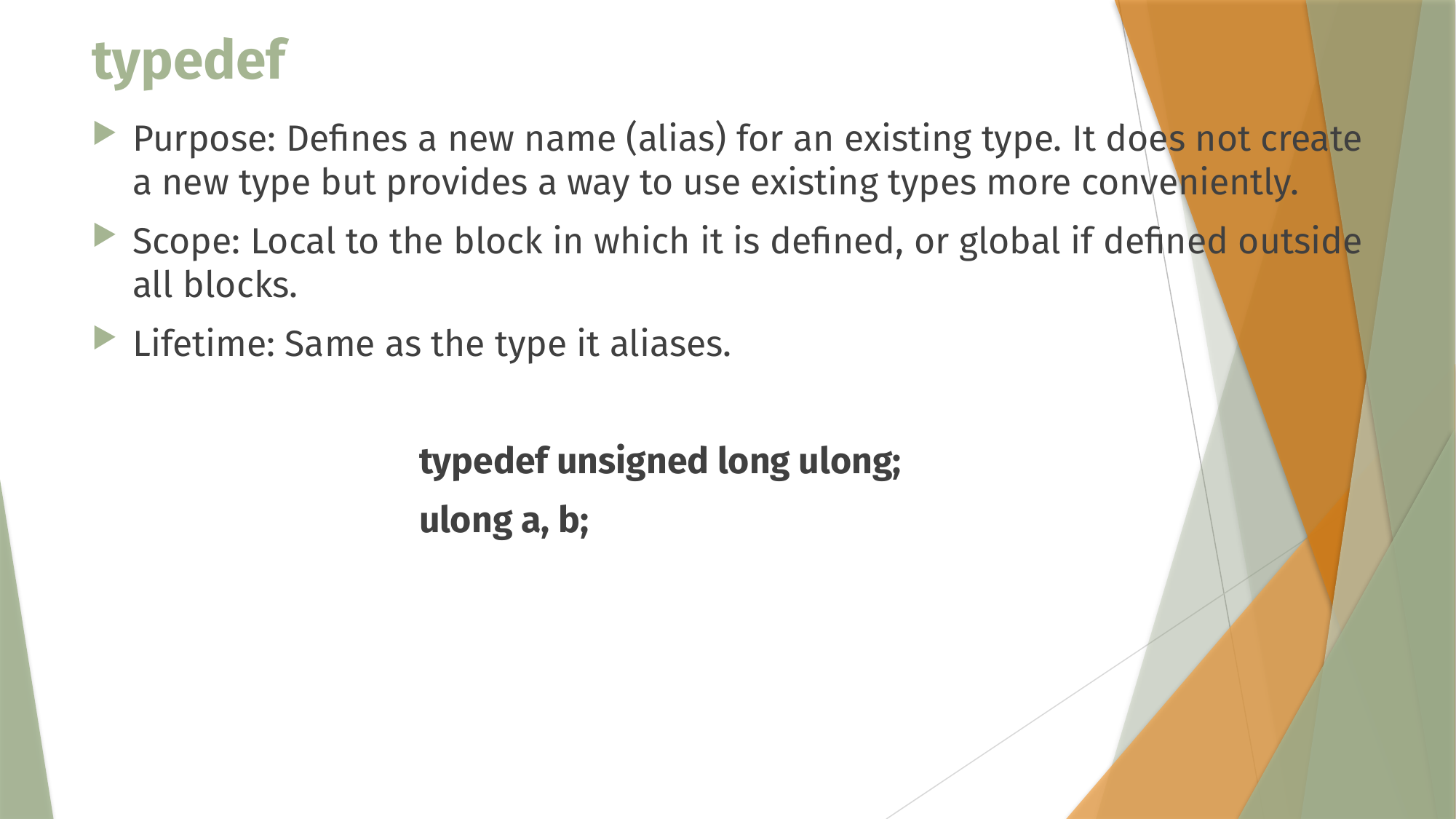

# typedef
Purpose: Defines a new name (alias) for an existing type. It does not create a new type but provides a way to use existing types more conveniently.
Scope: Local to the block in which it is defined, or global if defined outside all blocks.
Lifetime: Same as the type it aliases.

			typedef unsigned long ulong;
			ulong a, b;